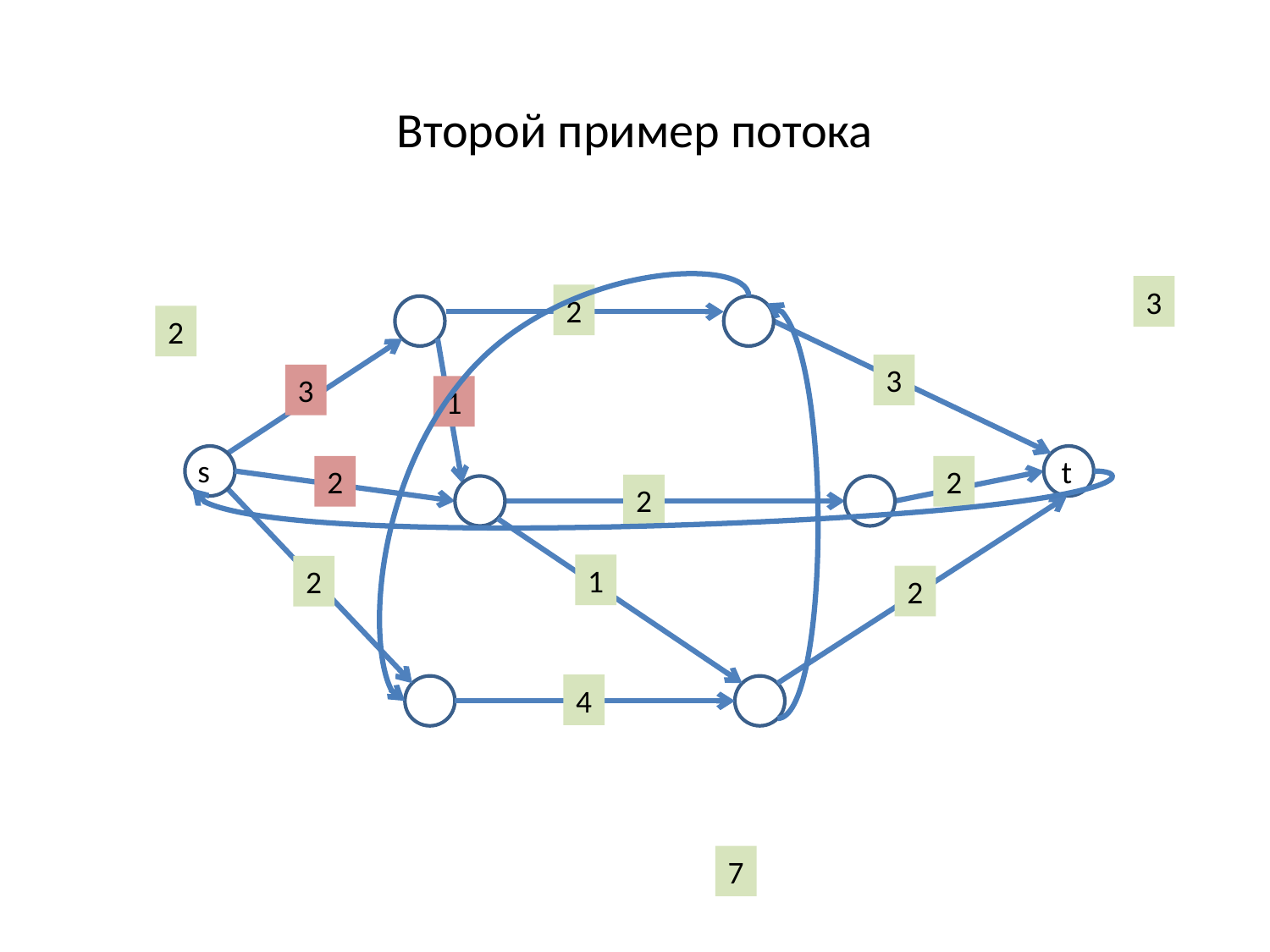

Второй пример потока
3
2

2
3
3
1
s

t
2
2
2

1
2
2
4

7